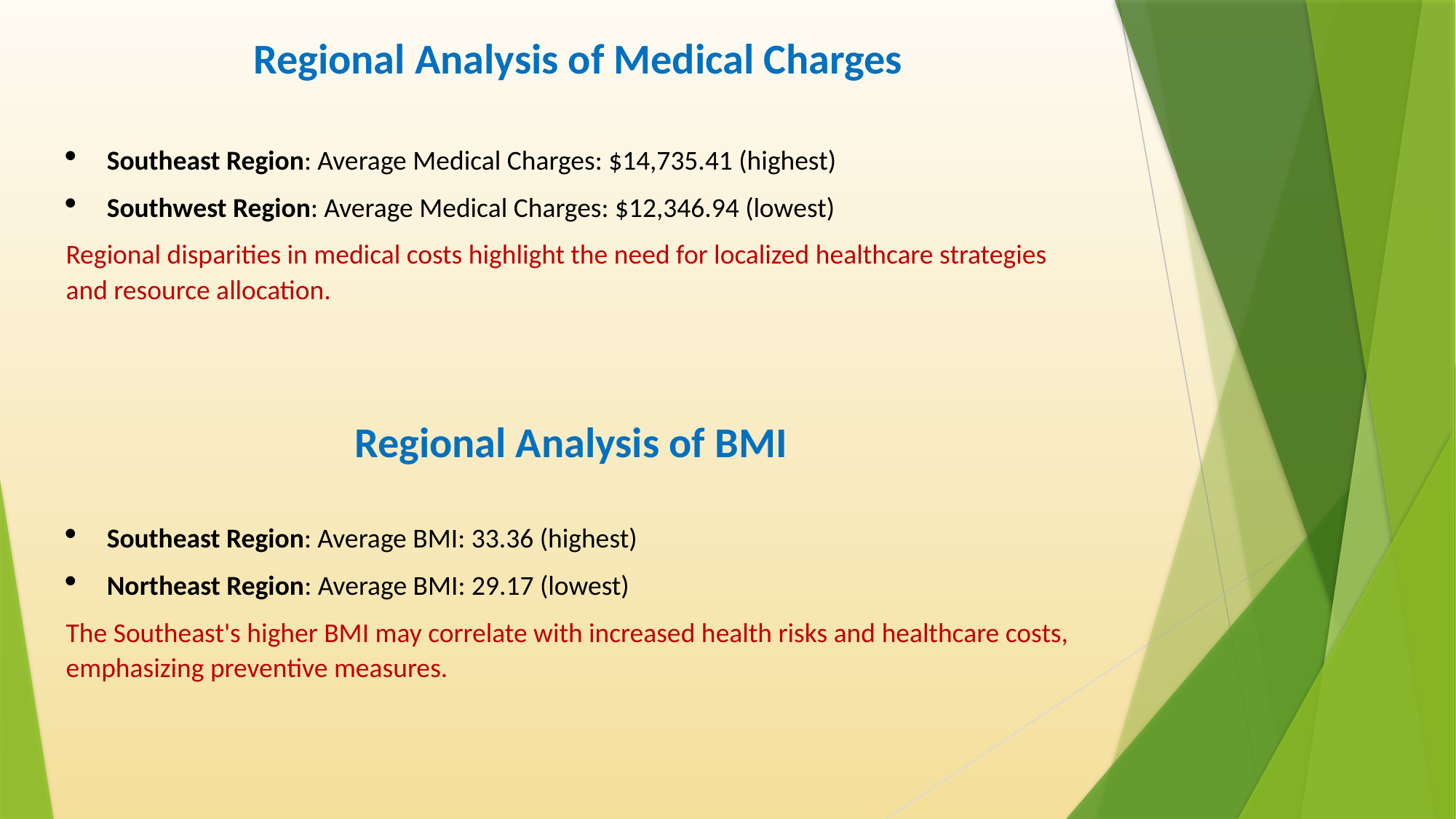

Regional Analysis of Medical Charges
Southeast Region: Average Medical Charges: $14,735.41 (highest)
Southwest Region: Average Medical Charges: $12,346.94 (lowest)
Regional disparities in medical costs highlight the need for localized healthcare strategies and resource allocation.

Regional Analysis of BMI
Southeast Region: Average BMI: 33.36 (highest)
Northeast Region: Average BMI: 29.17 (lowest)
The Southeast's higher BMI may correlate with increased health risks and healthcare costs, emphasizing preventive measures.